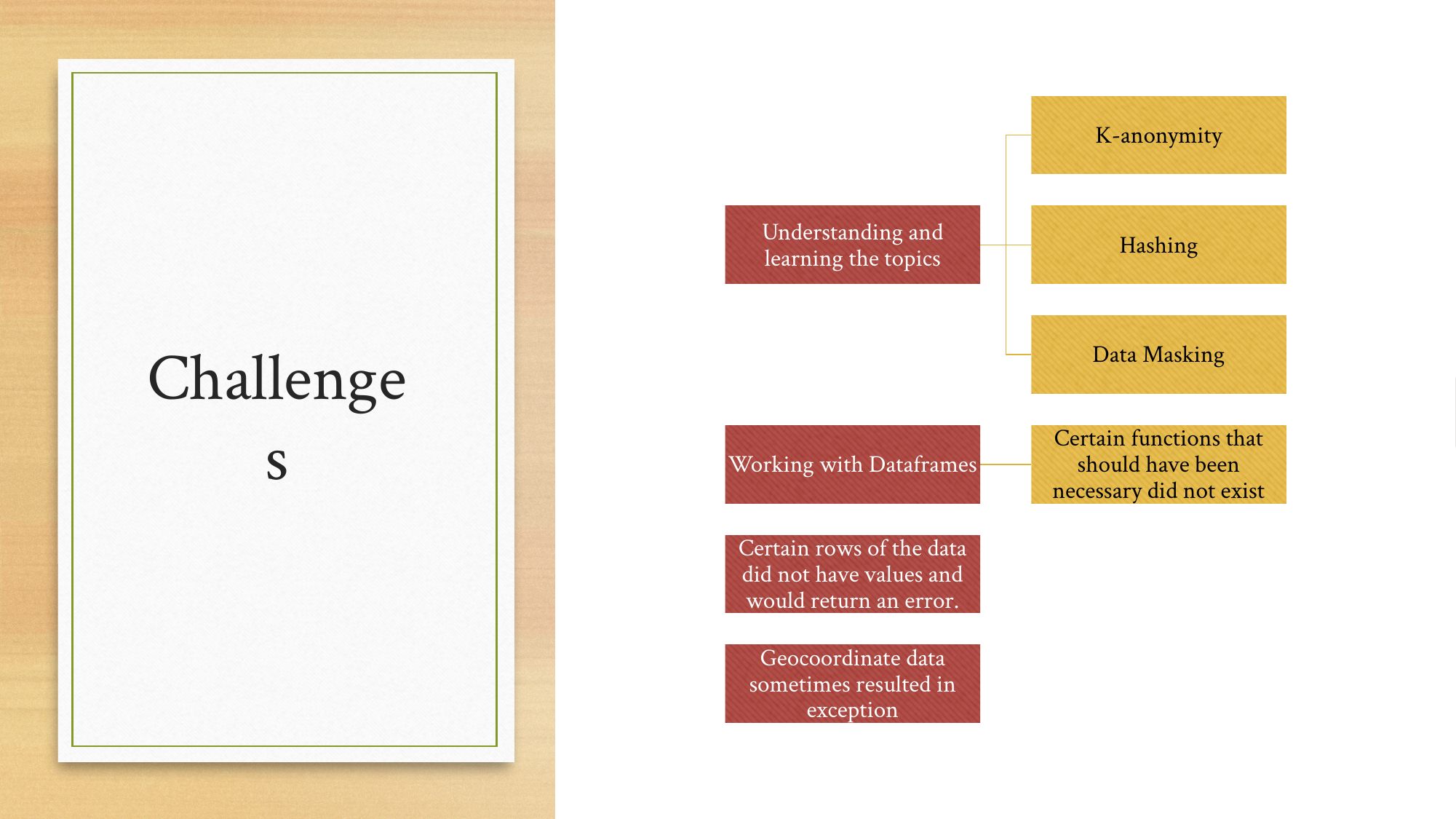

K-anonymity

Understanding and learning the topics

Hashing

Data Masking

Working with Dataframes

Certain functions that should have been necessary did not exist

Certain rows of the data did not have values and would return an error.

Geocoordinate data sometimes resulted in exception
# Challenges